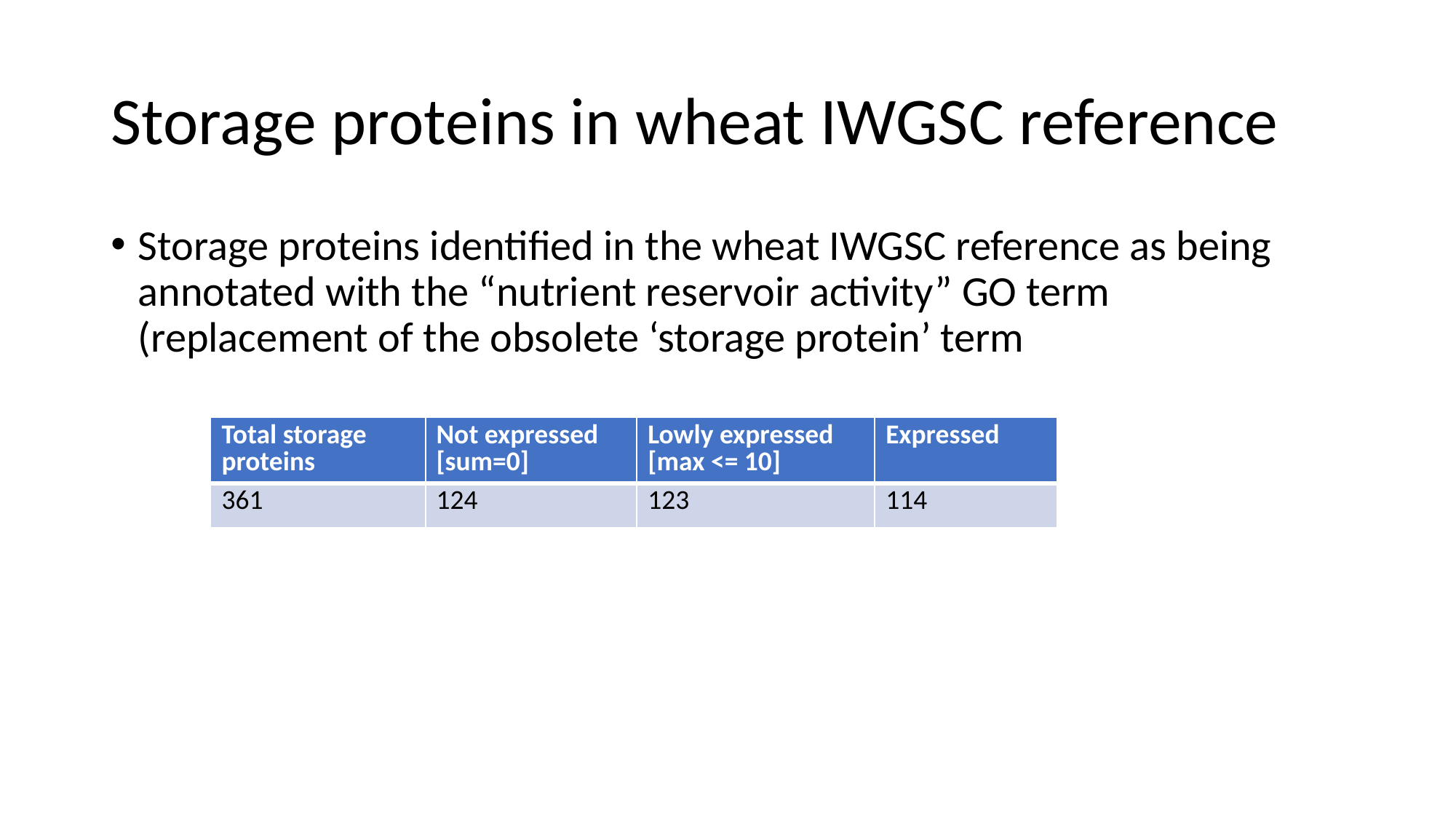

# Storage proteins in wheat IWGSC reference
Storage proteins identified in the wheat IWGSC reference as being annotated with the “nutrient reservoir activity” GO term (replacement of the obsolete ‘storage protein’ term

| Total storage proteins | Not expressed [sum=0] | Lowly expressed [max <= 10] | Expressed |
| --- | --- | --- | --- |
| 361 | 124 | 123 | 114 |